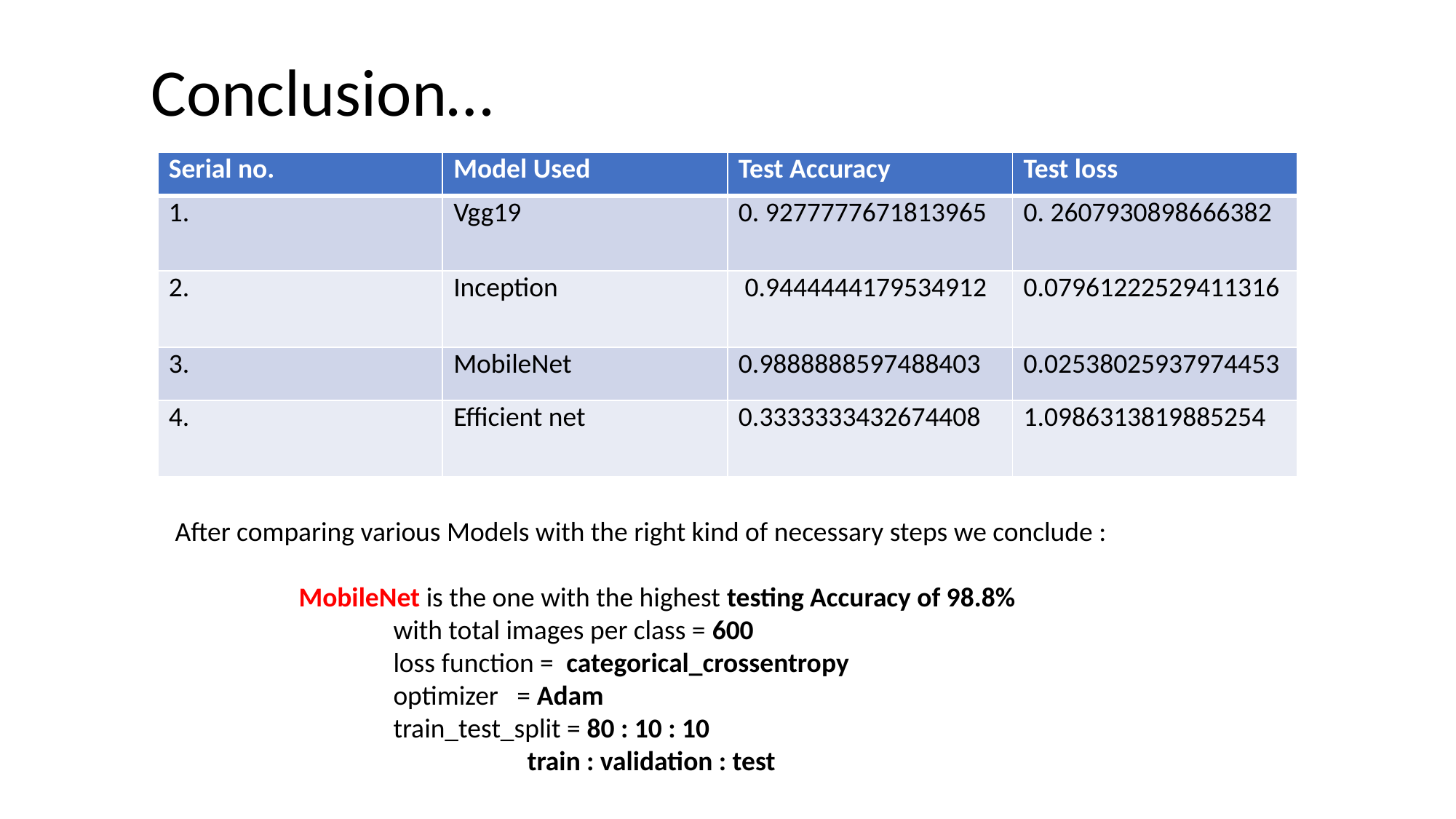

Conclusion…
| Serial no. | Model Used | Test Accuracy | Test loss |
| --- | --- | --- | --- |
| 1. | Vgg19 | 0. 9277777671813965 | 0. 2607930898666382 |
| 2. | Inception | 0.9444444179534912 | 0.07961222529411316 |
| 3. | MobileNet | 0.9888888597488403 | 0.02538025937974453 |
| 4. | Efficient net | 0.3333333432674408 | 1.0986313819885254 |
After comparing various Models with the right kind of necessary steps we conclude :

                    MobileNet is the one with the highest testing Accuracy of 98.8%
		with total images per class = 600
		loss function =  categorical_crossentropy
		optimizer   = Adam
		train_test_split = 80 : 10 : 10
			    train : validation : test